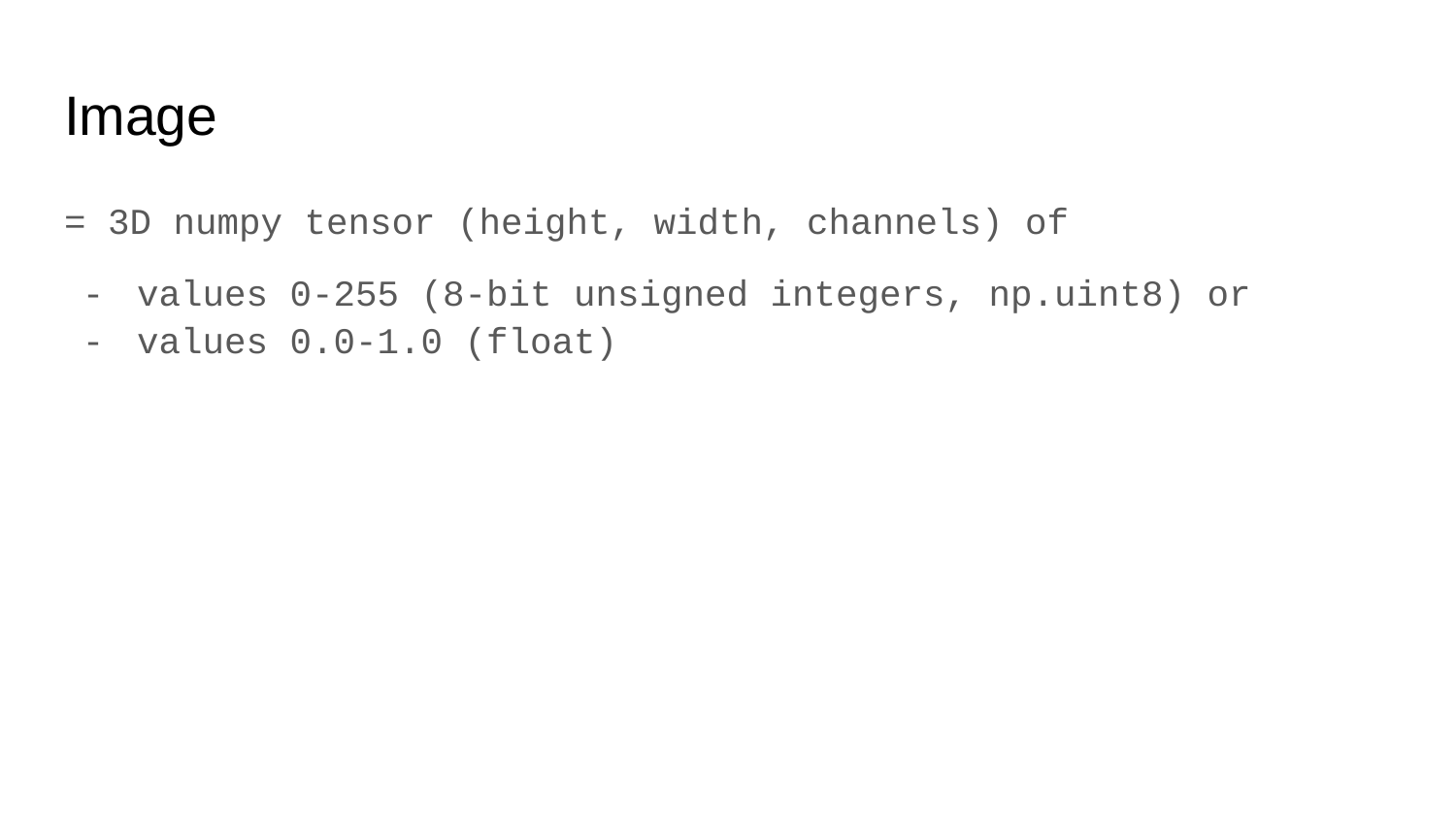

# Image
= 3D numpy tensor (height, width, channels) of
values 0-255 (8-bit unsigned integers, np.uint8) or
values 0.0-1.0 (float)